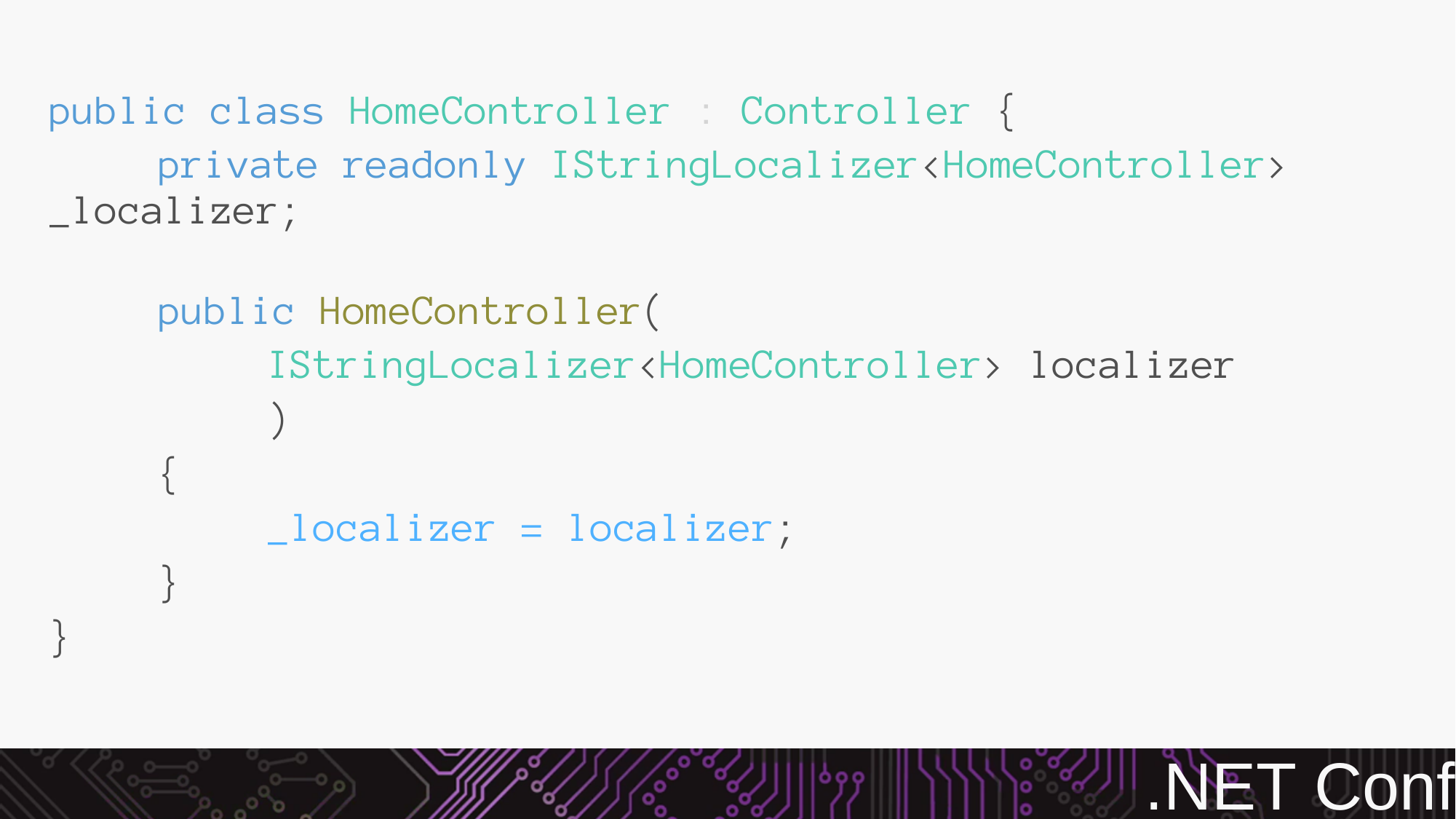

public class HomeController : Controller {
	private readonly IStringLocalizer<HomeController> 	_localizer;
	public HomeController(
		IStringLocalizer<HomeController> localizer
		)
	{
		_localizer = localizer;
	}
}